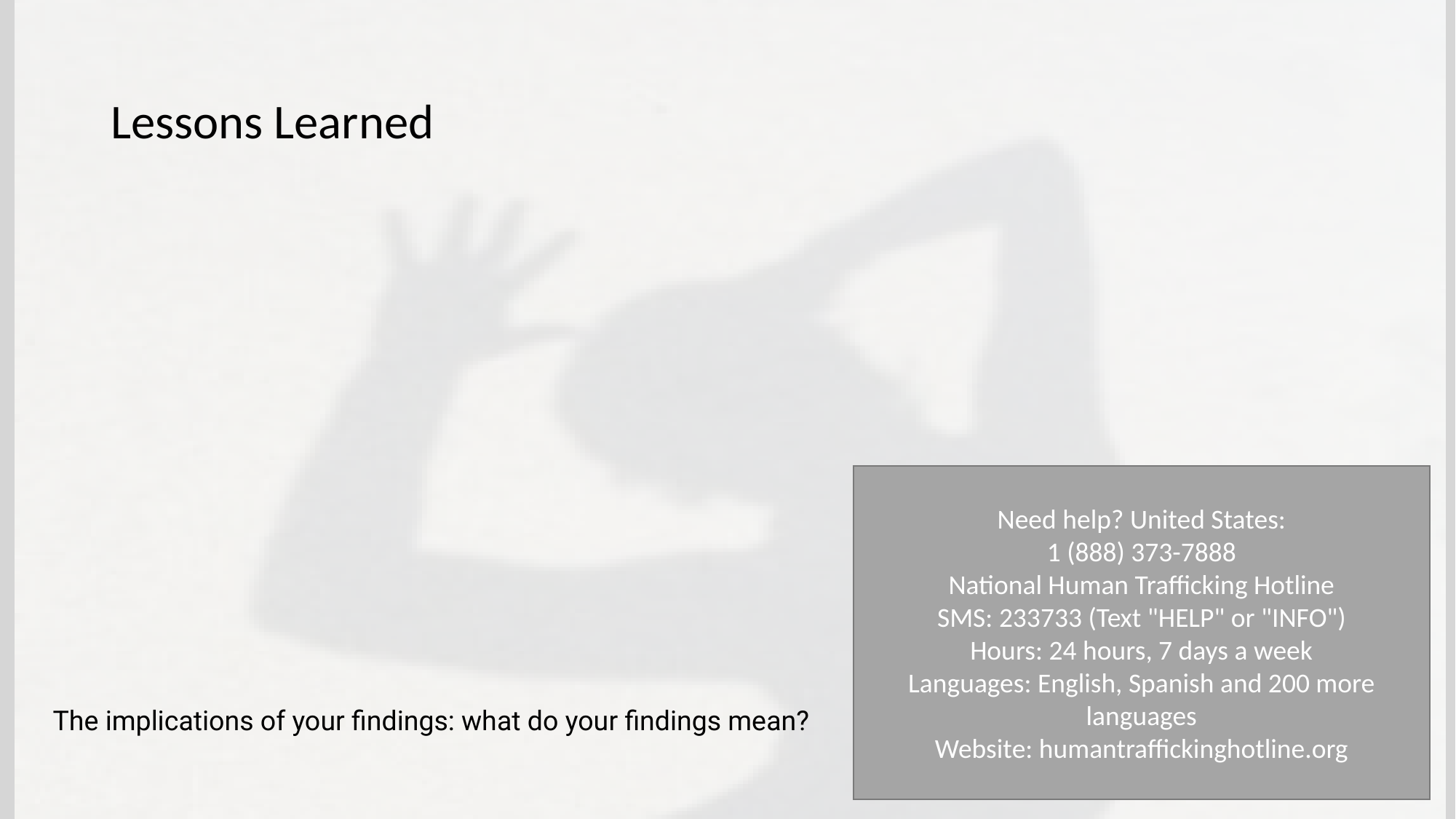

# Lessons Learned
Need help? United States:
1 (888) 373-7888
National Human Trafficking Hotline
SMS: 233733 (Text "HELP" or "INFO")
Hours: 24 hours, 7 days a week
Languages: English, Spanish and 200 more languages
Website: humantraffickinghotline.org
The implications of your findings: what do your findings mean?